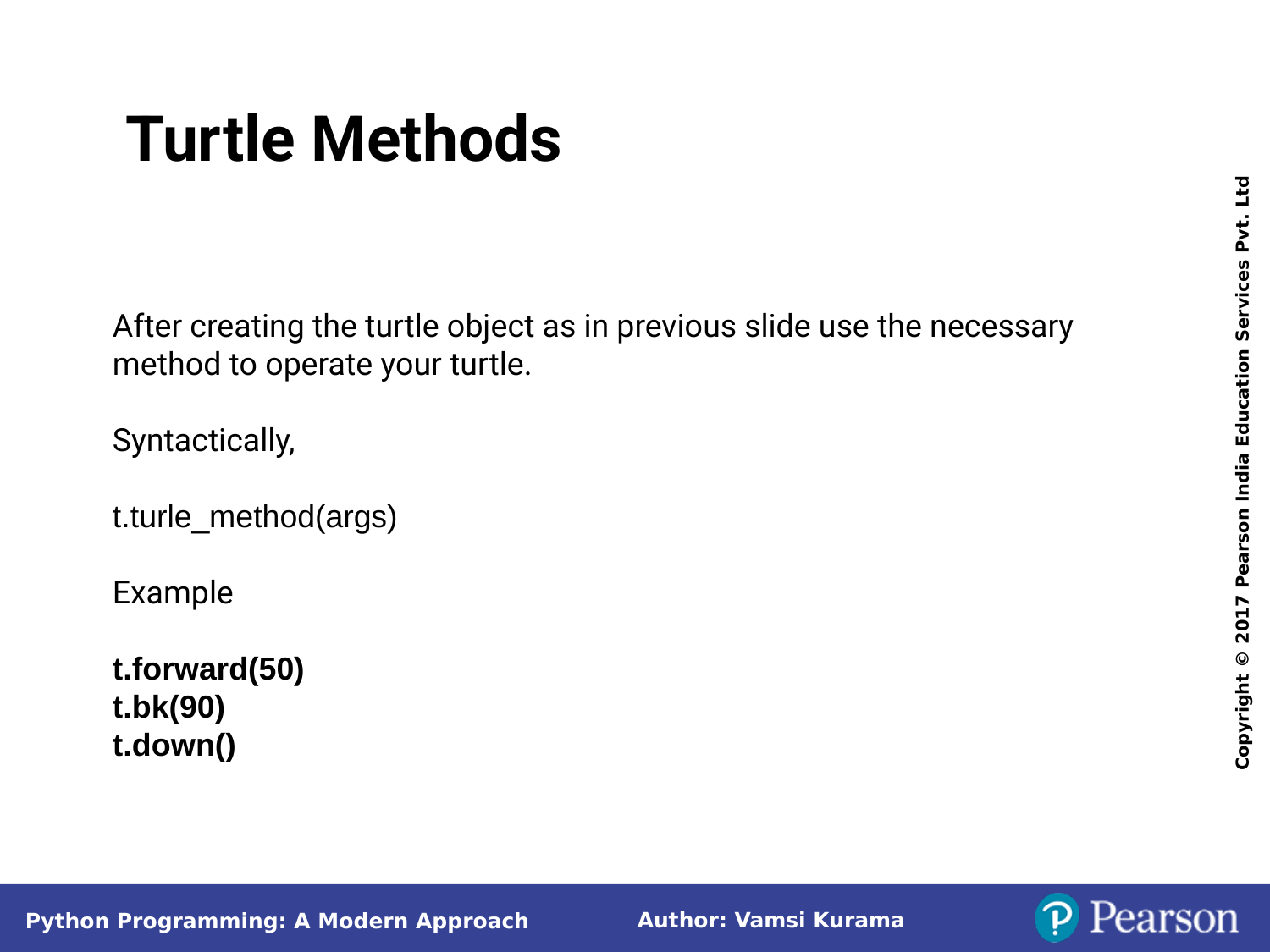

Turtle Methods
After creating the turtle object as in previous slide use the necessary method to operate your turtle.

Syntactically,

t.turle_method(args)

Example

t.forward(50)
t.bk(90)
t.down()